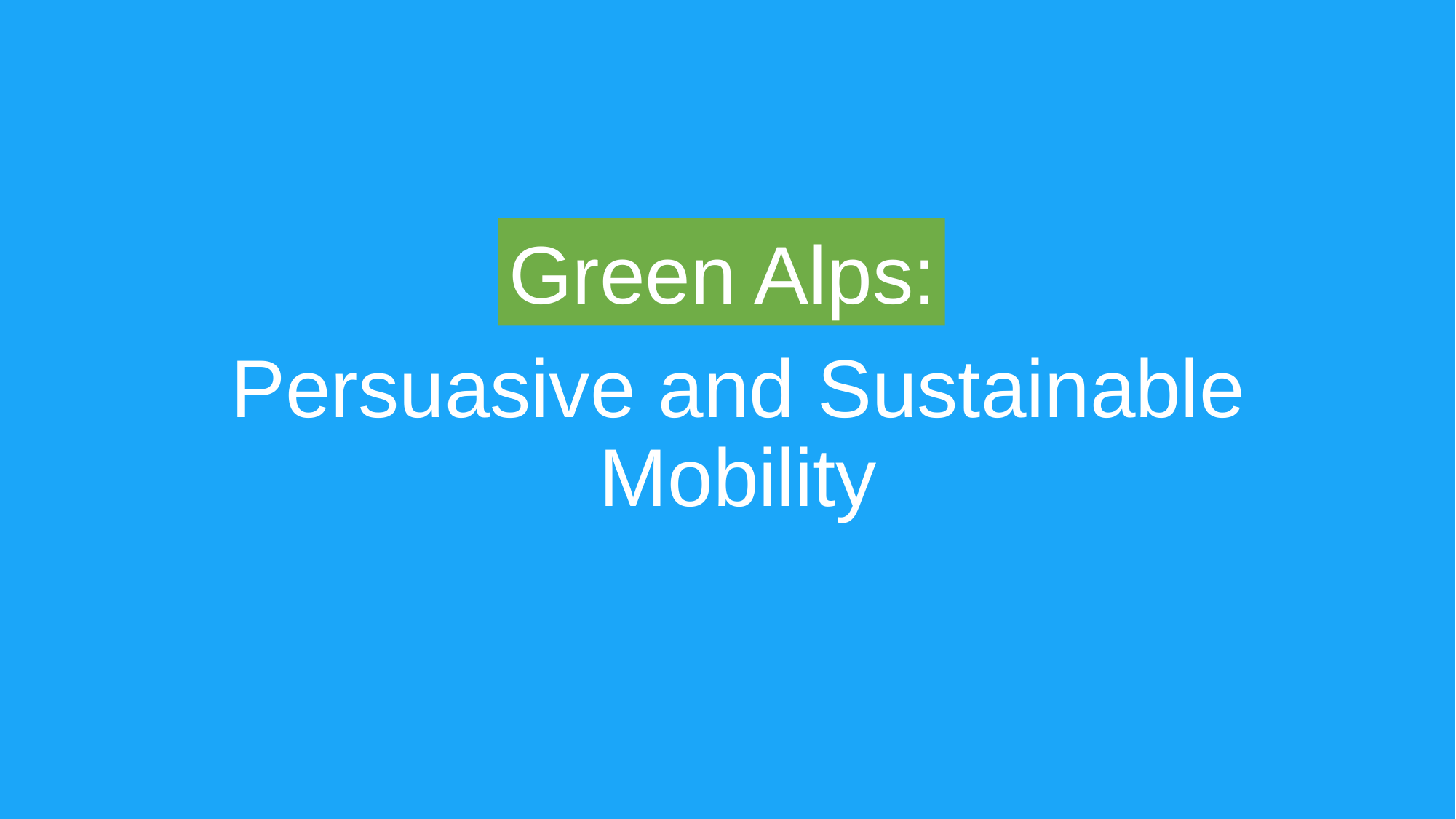

# Green Alps: Persuasive and Sustainable Mobility
Green Alps: